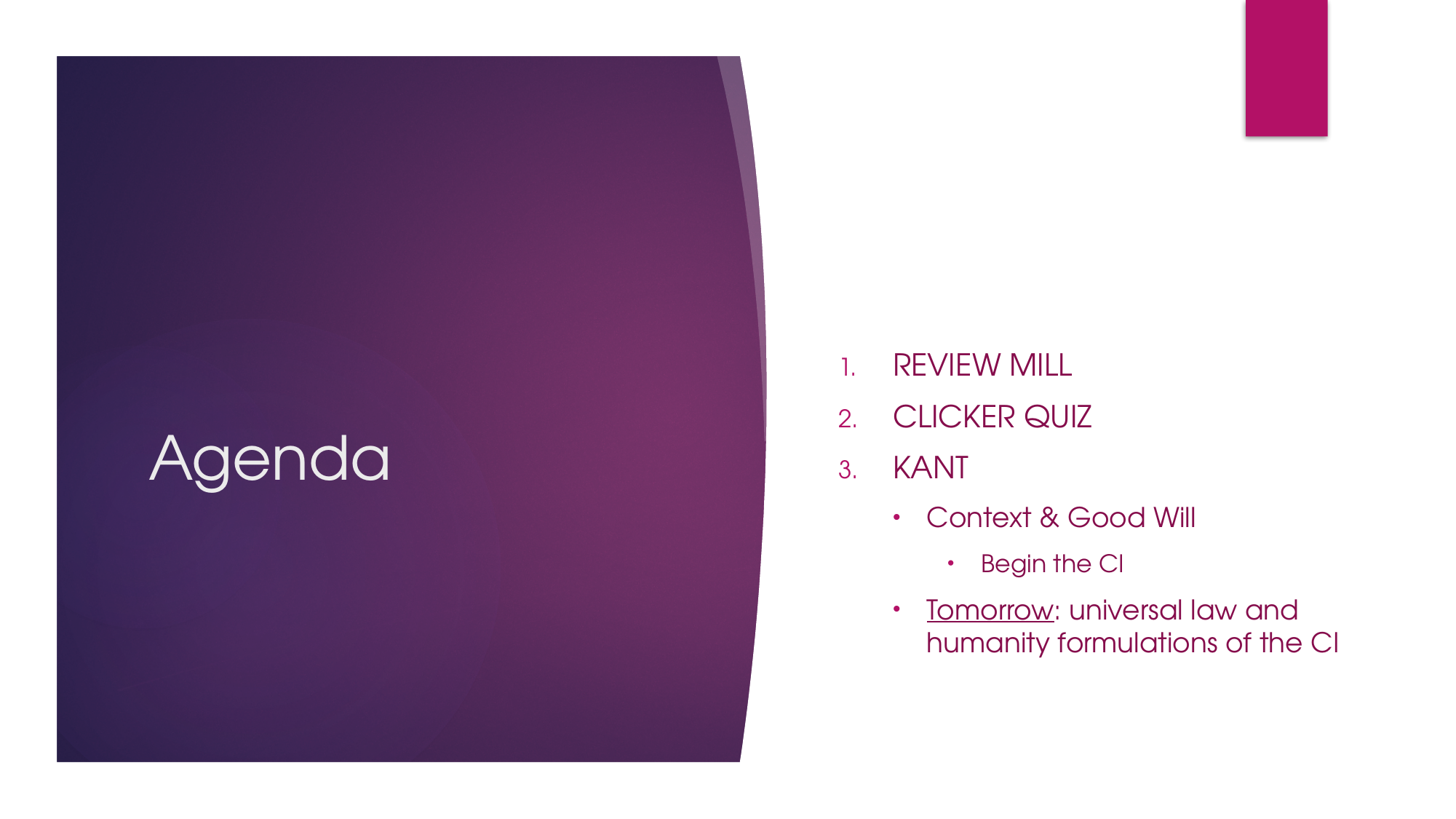

Review Mill
Clicker Quiz
Kant
Context & Good Will
Begin the CI
Tomorrow: universal law and humanity formulations of the CI
# Agenda